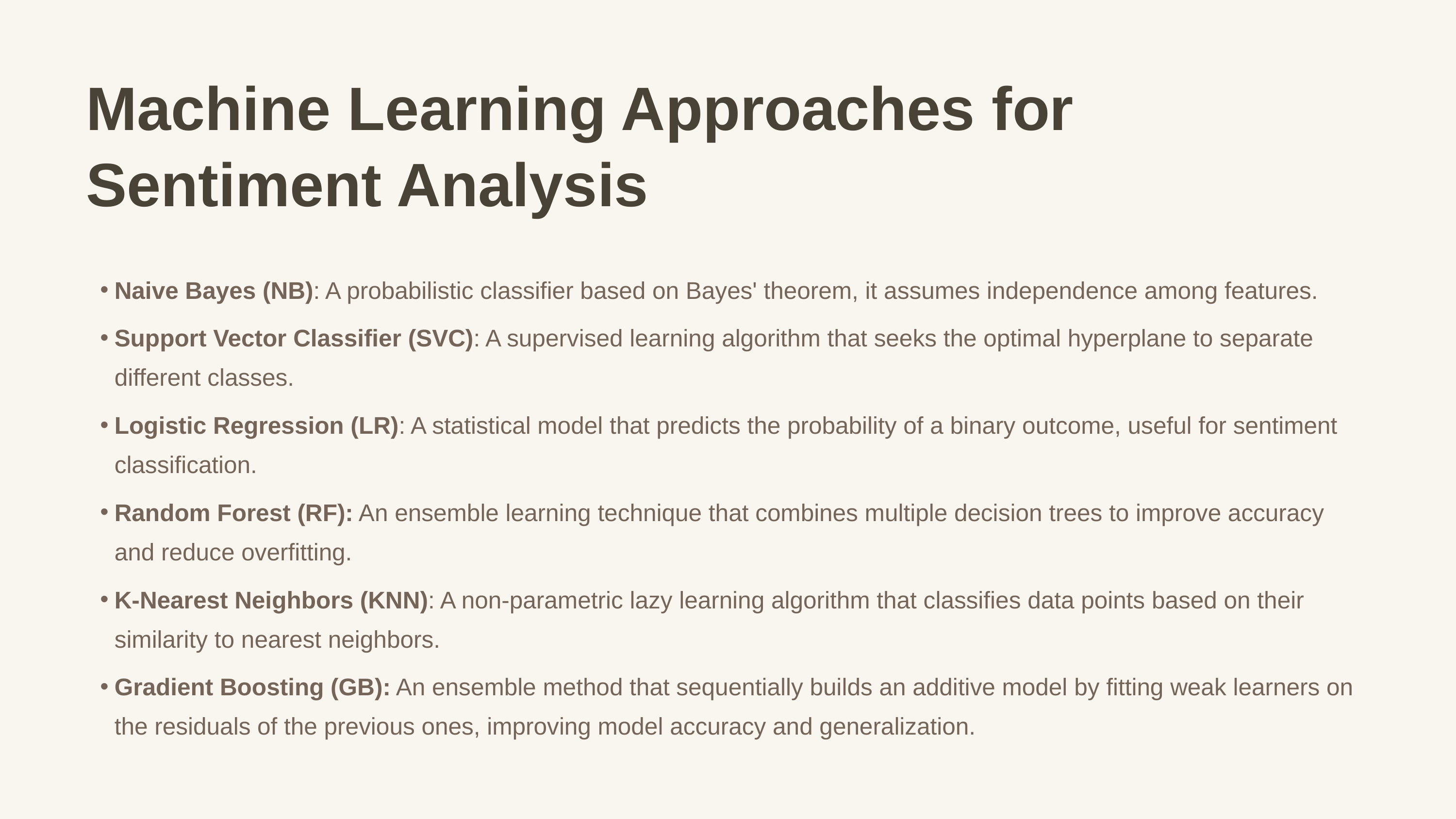

Machine Learning Approaches for Sentiment Analysis
Naive Bayes (NB): A probabilistic classifier based on Bayes' theorem, it assumes independence among features.
Support Vector Classifier (SVC): A supervised learning algorithm that seeks the optimal hyperplane to separate different classes.
Logistic Regression (LR): A statistical model that predicts the probability of a binary outcome, useful for sentiment classification.
Random Forest (RF): An ensemble learning technique that combines multiple decision trees to improve accuracy and reduce overfitting.
K-Nearest Neighbors (KNN): A non-parametric lazy learning algorithm that classifies data points based on their similarity to nearest neighbors.
Gradient Boosting (GB): An ensemble method that sequentially builds an additive model by fitting weak learners on the residuals of the previous ones, improving model accuracy and generalization.